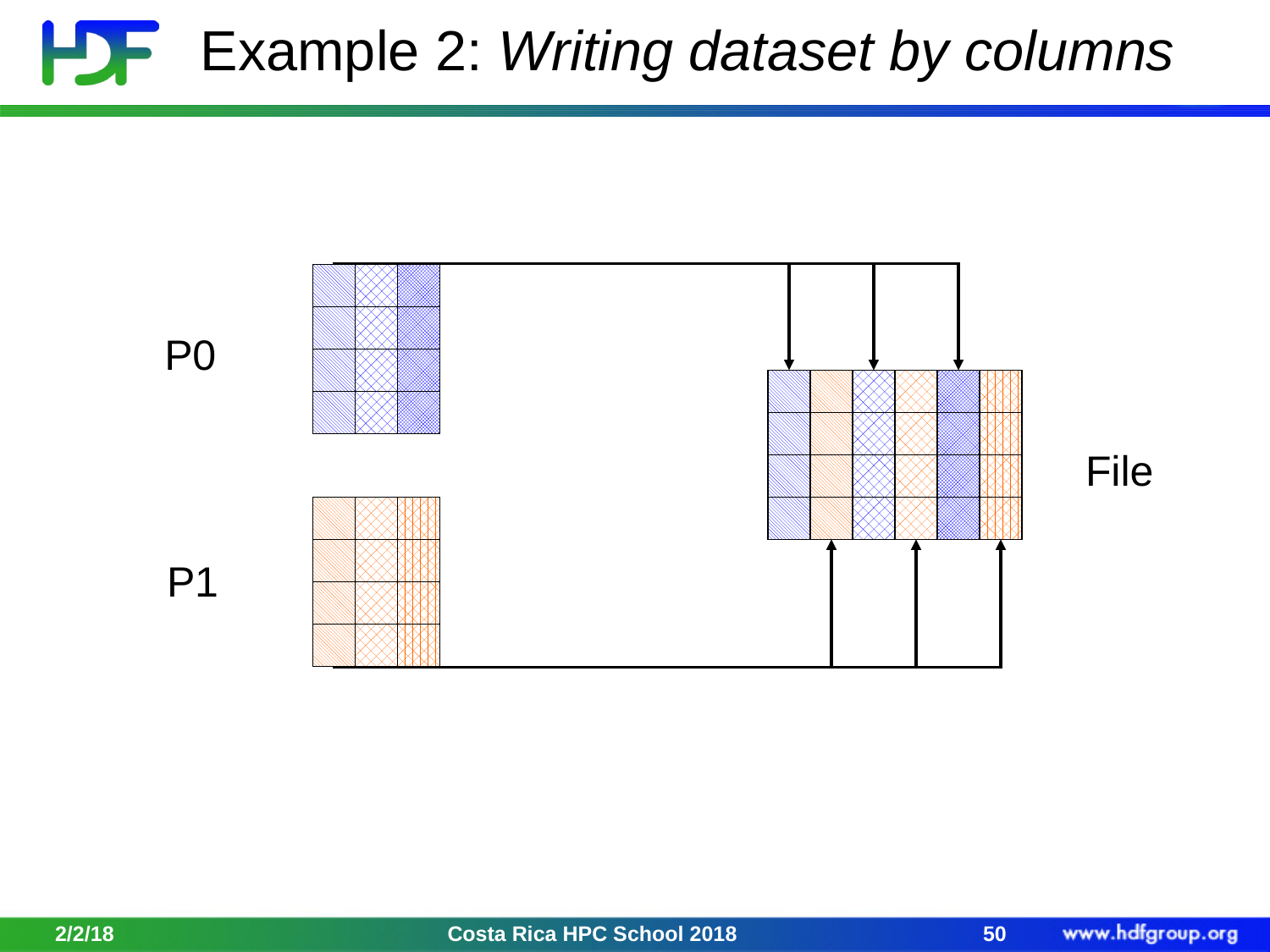

Example 2: Writing dataset by columns

P0

File

P1

2/2/18
Costa Rica HPC School 2018
50